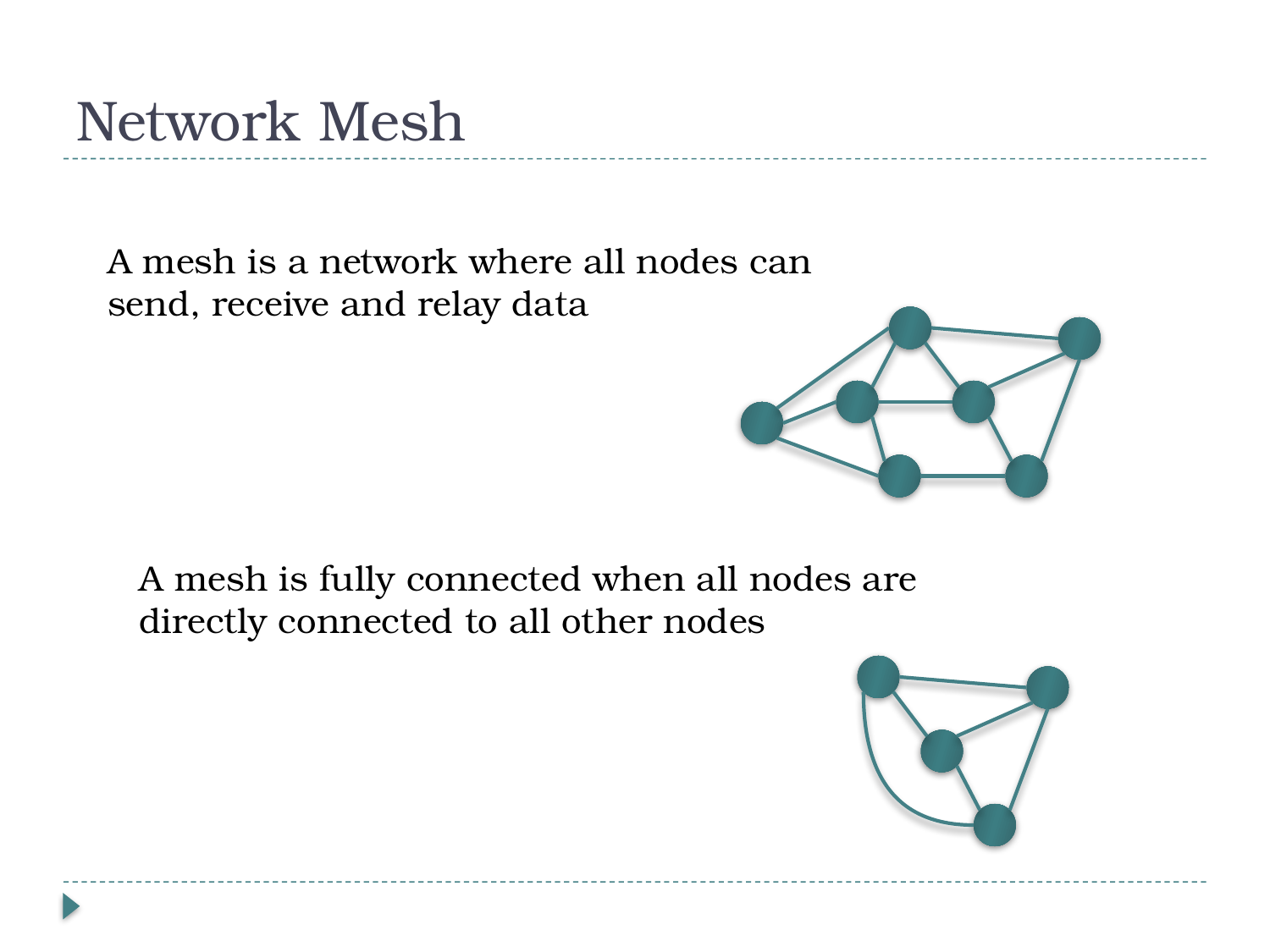

# Network Mesh
A mesh is a network where all nodes can send, receive and relay data

A mesh is fully connected when all nodes are directly connected to all other nodes